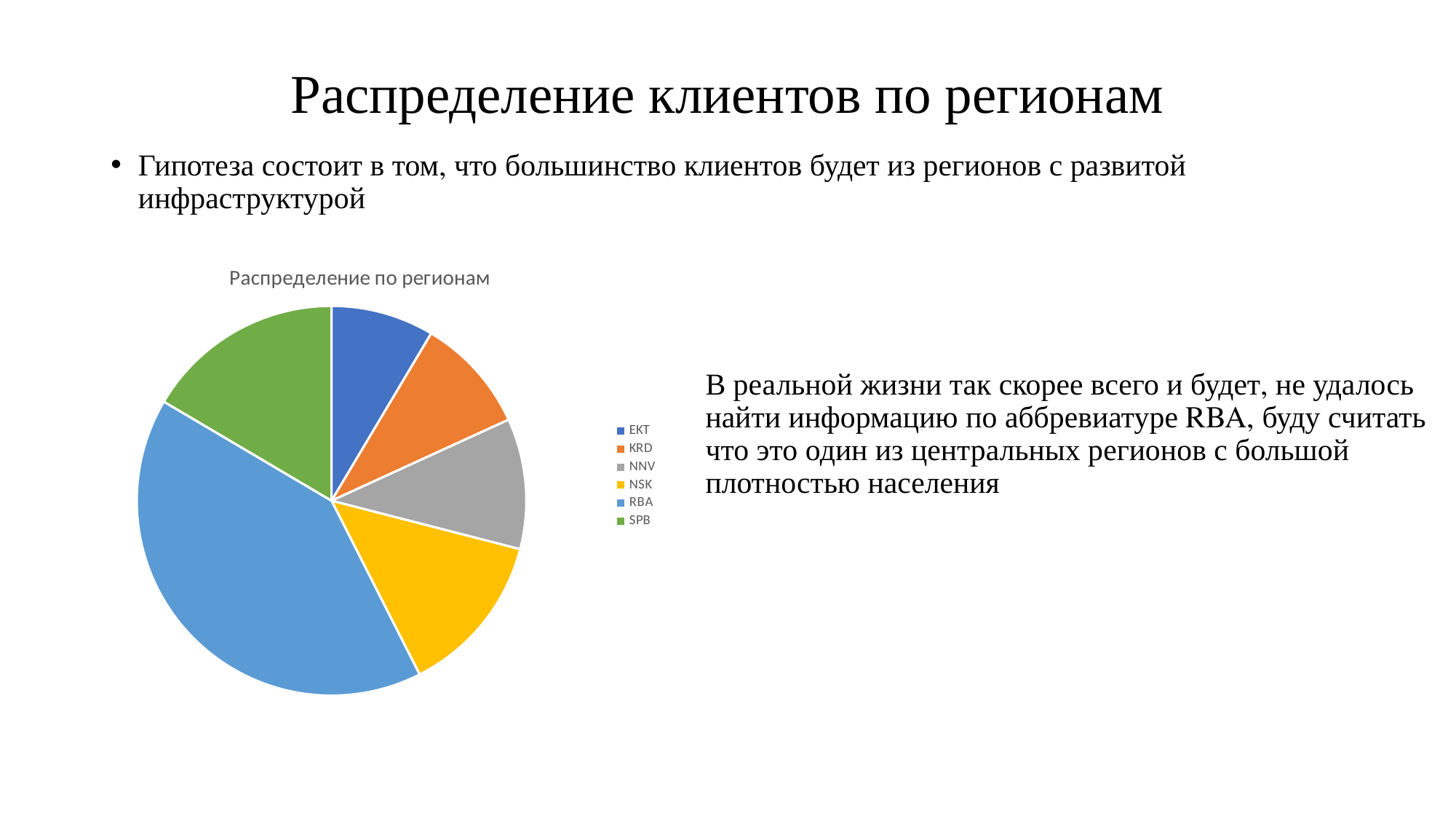

# Распределение клиентов по регионам
Гипотеза состоит в том, что большинство клиентов будет из регионов с развитой инфраструктурой

### Chart: Распределение по регионам

| Category | Итог |
|---|---|
| EKT | 2944.0 |
| KRD | 3307.0 |
| NNV | 3727.0 |
| NSK | 4651.0 |
| RBA | 14094.0 |
| SPB | 5679.0 |
В реальной жизни так скорее всего и будет, не удалось найти информацию по аббревиатуре RBA, буду считать что это один из центральных регионов с большой плотностью населения